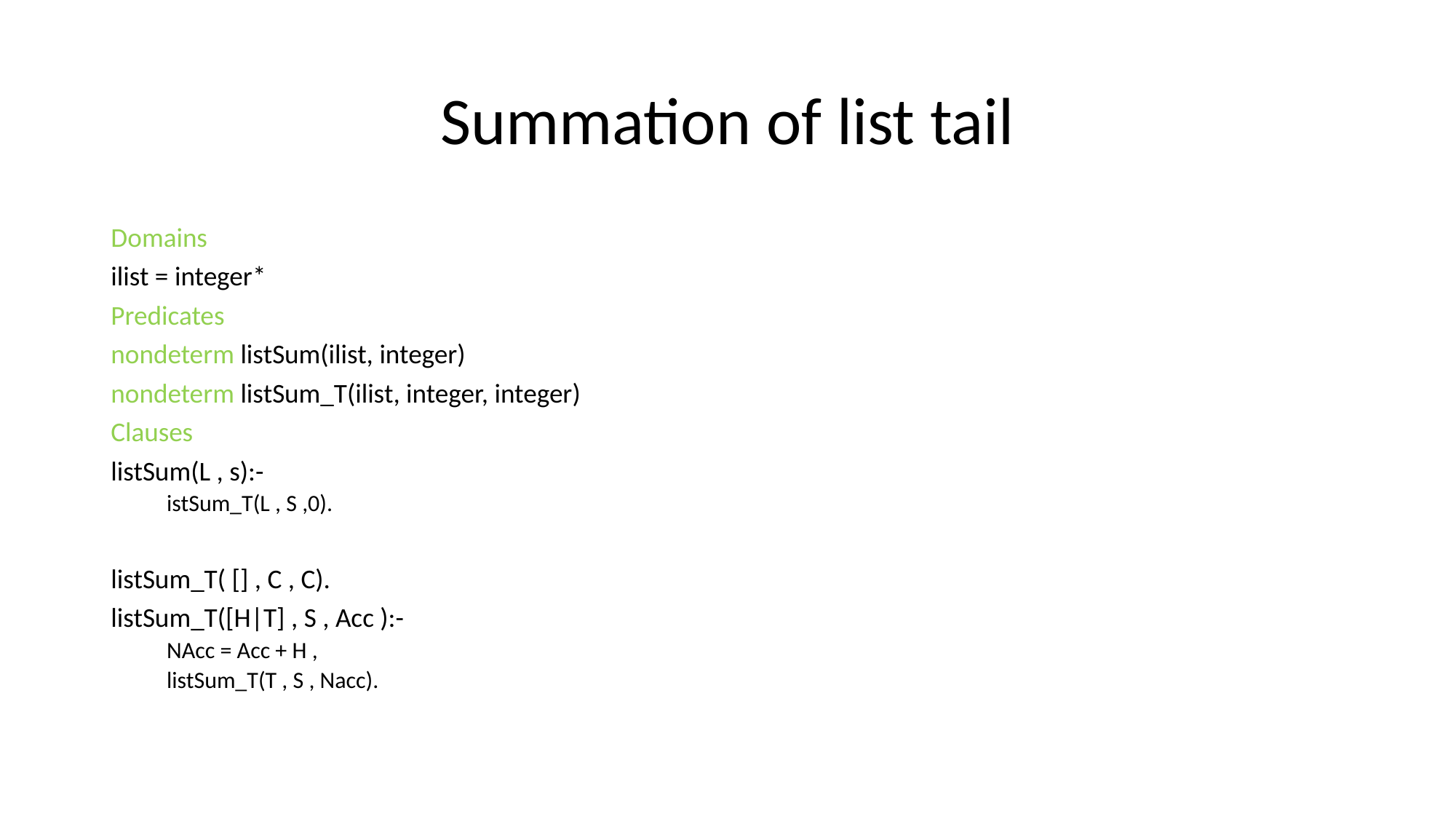

# Summation of list tail
Domains
ilist = integer*
Predicates
nondeterm listSum(ilist, integer)
nondeterm listSum_T(ilist, integer, integer)
Clauses
listSum(L , s):-
istSum_T(L , S ,0).

listSum_T( [] , C , C).
listSum_T([H|T] , S , Acc ):-
NAcc = Acc + H ,
listSum_T(T , S , Nacc).